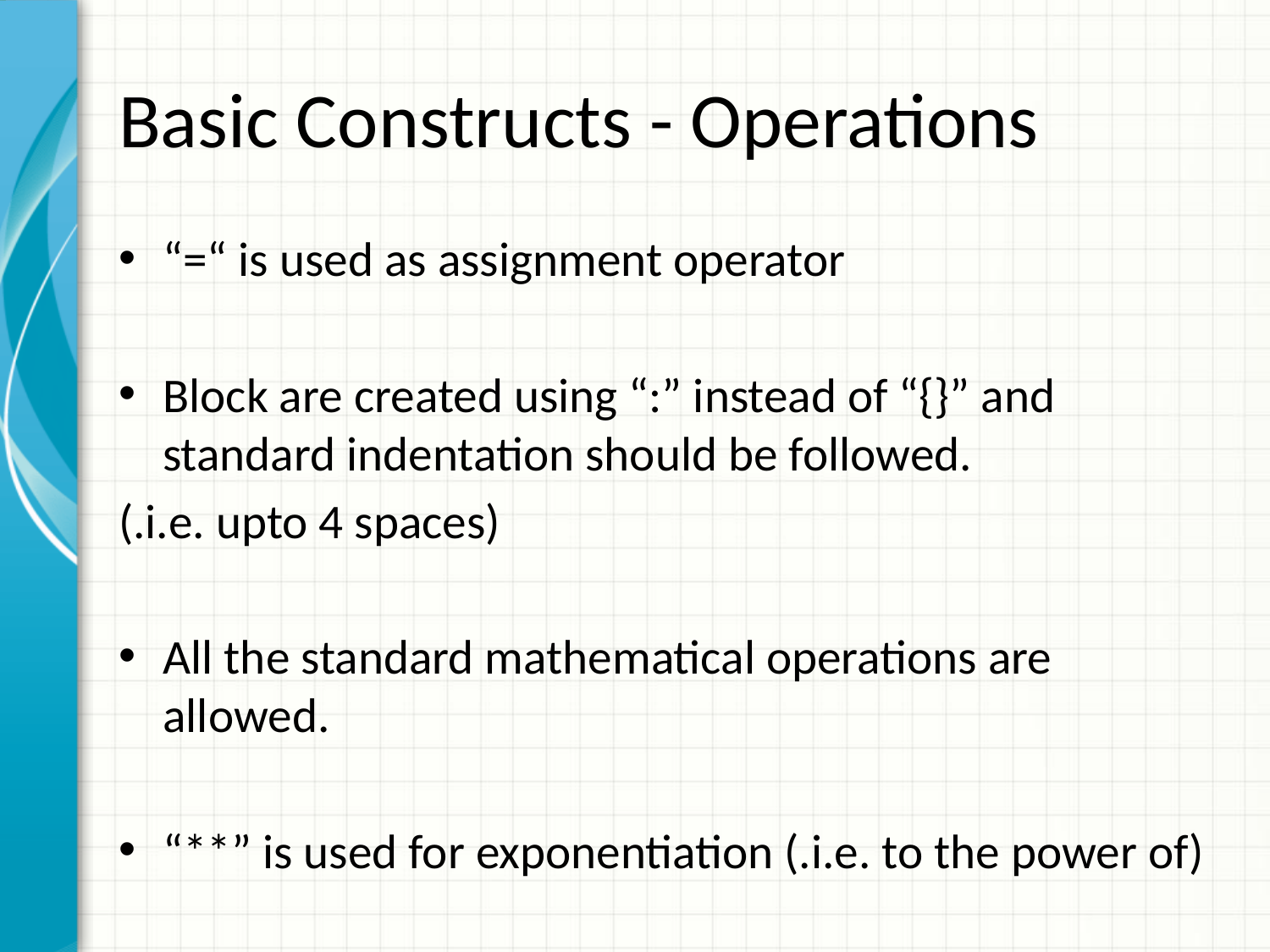

# Basic Constructs - Operations
“=“ is used as assignment operator

Block are created using “:” instead of “{}” and standard indentation should be followed.
(.i.e. upto 4 spaces)

All the standard mathematical operations are allowed.

“**” is used for exponentiation (.i.e. to the power of)